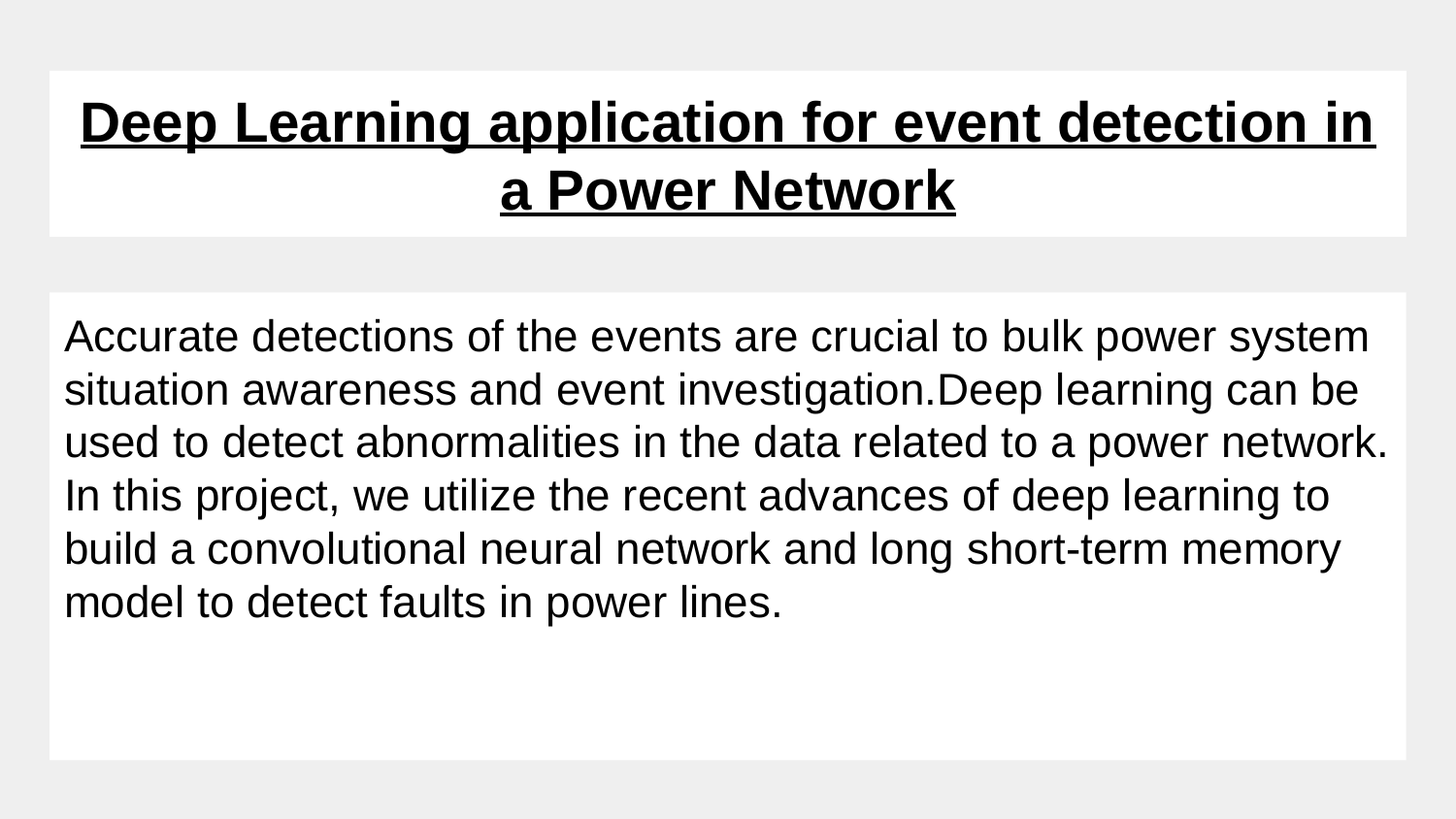

# Deep Learning application for event detection in a Power Network
Accurate detections of the events are crucial to bulk power system situation awareness and event investigation.Deep learning can be used to detect abnormalities in the data related to a power network. In this project, we utilize the recent advances of deep learning to build a convolutional neural network and long short-term memory model to detect faults in power lines.